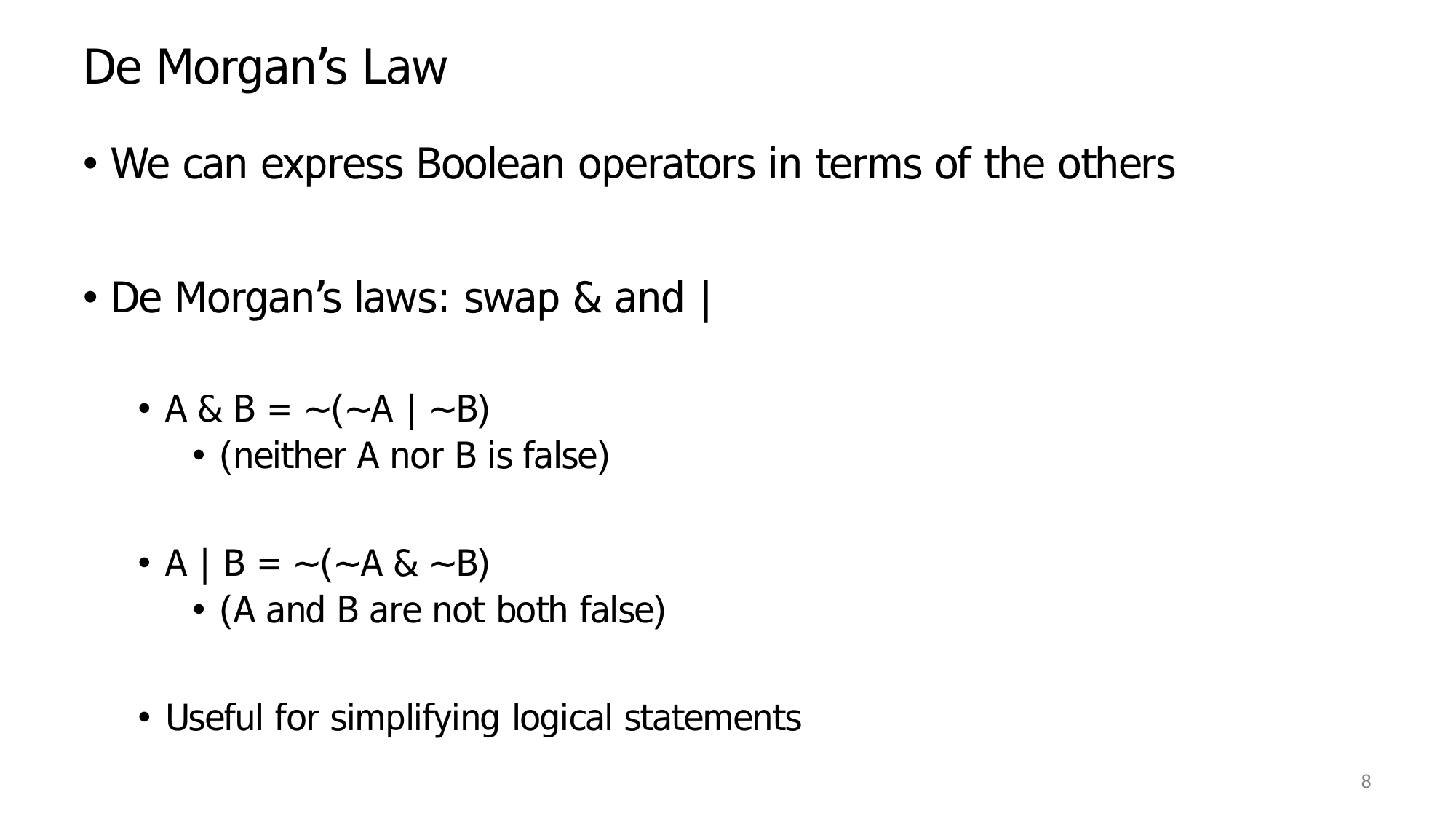

# De Morgan’s Law
We can express Boolean operators in terms of the others

De Morgan’s laws: swap & and |

A & B = ~(~A | ~B)
(neither A nor B is false)

A | B = ~(~A & ~B)
(A and B are not both false)

Useful for simplifying logical statements
8